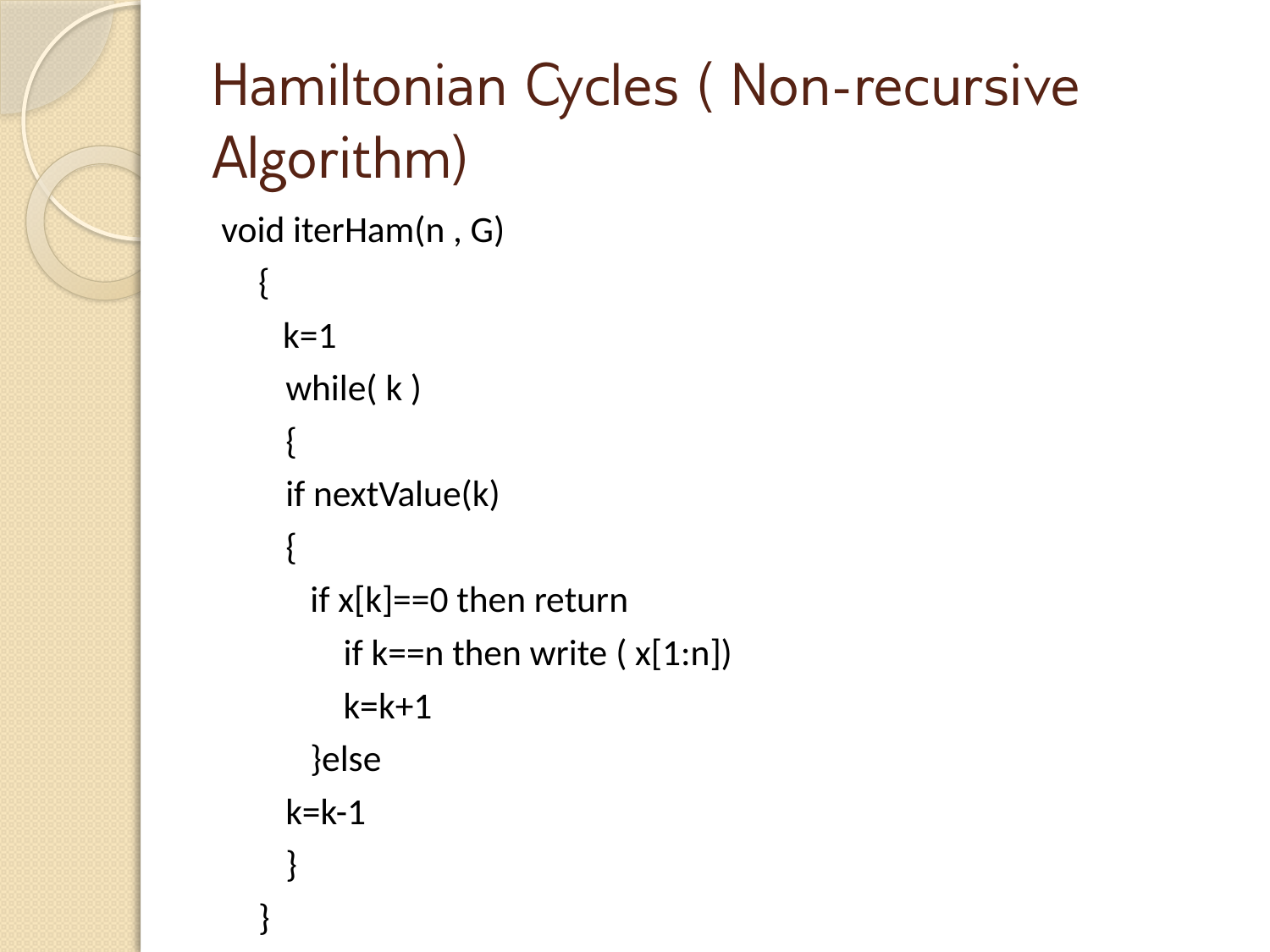

# Hamiltonian Cycles ( Non-recursive Algorithm)
void iterHam(n , G)
{
   k=1
	while( k )
	{
		if nextValue(k)
		{
		   if x[k]==0 then return
	       if k==n then write ( x[1:n])
	       k=k+1
	   }else
			k=k-1
	}
}